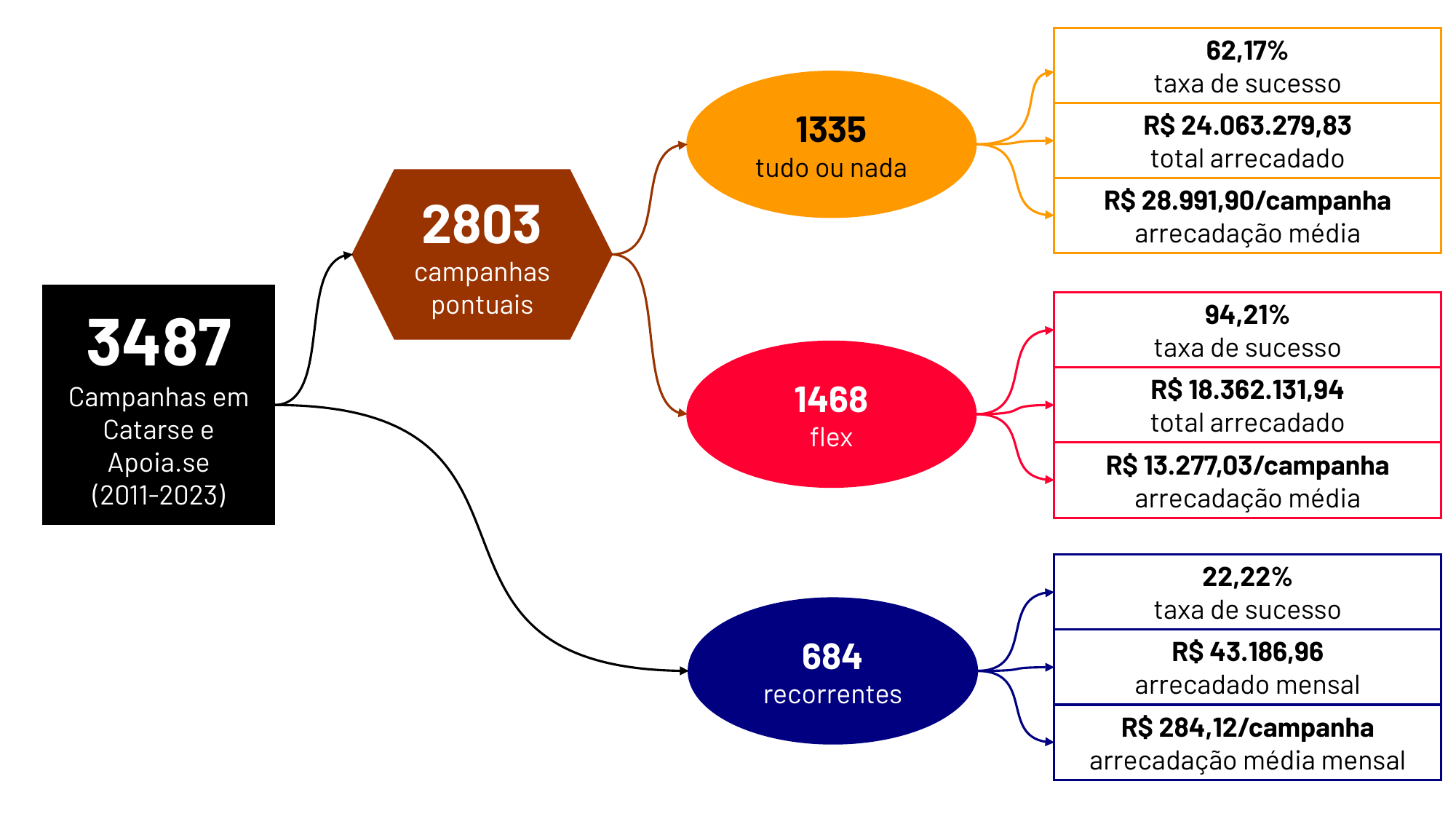

62,17%
taxa de sucesso
1335
tudo ou nada
R$ 24.063.279,83
total arrecadado
2803
campanhas pontuais
R$ 28.991,90/campanha
arrecadação média
3487
Campanhas em Catarse e Apoia.se
(2011-2023)
94,21%
taxa de sucesso
1468
flex
R$ 18.362.131,94
total arrecadado
R$ 13.277,03/campanha
arrecadação média
22,22%
taxa de sucesso
684
recorrentes
R$ 43.186,96
arrecadado mensal
R$ 284,12/campanha
arrecadação média mensal